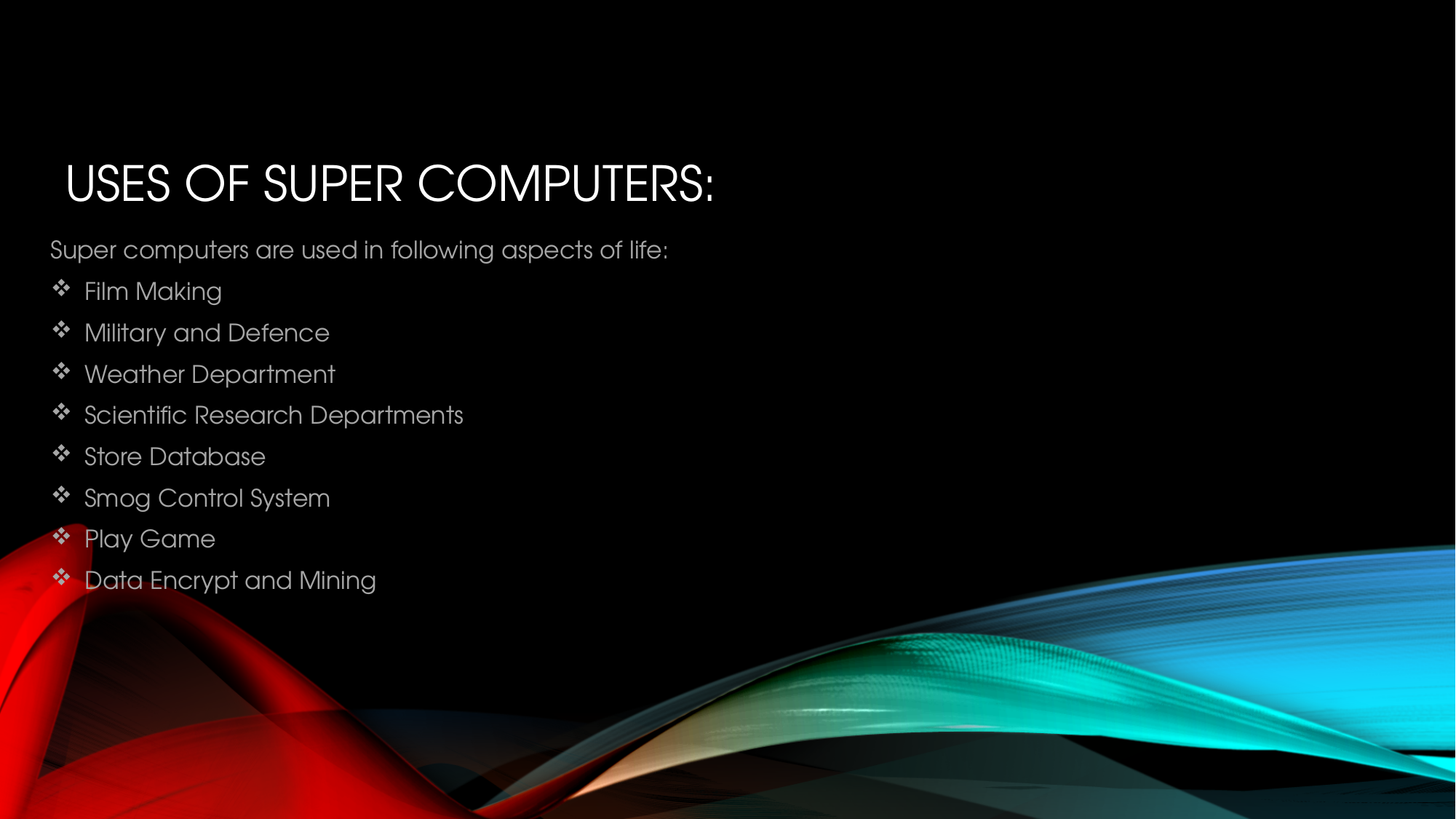

# Uses of super computers:
Super computers are used in following aspects of life:
Film Making
Military and Defence
Weather Department
Scientific Research Departments
Store Database
Smog Control System
Play Game
Data Encrypt and Mining